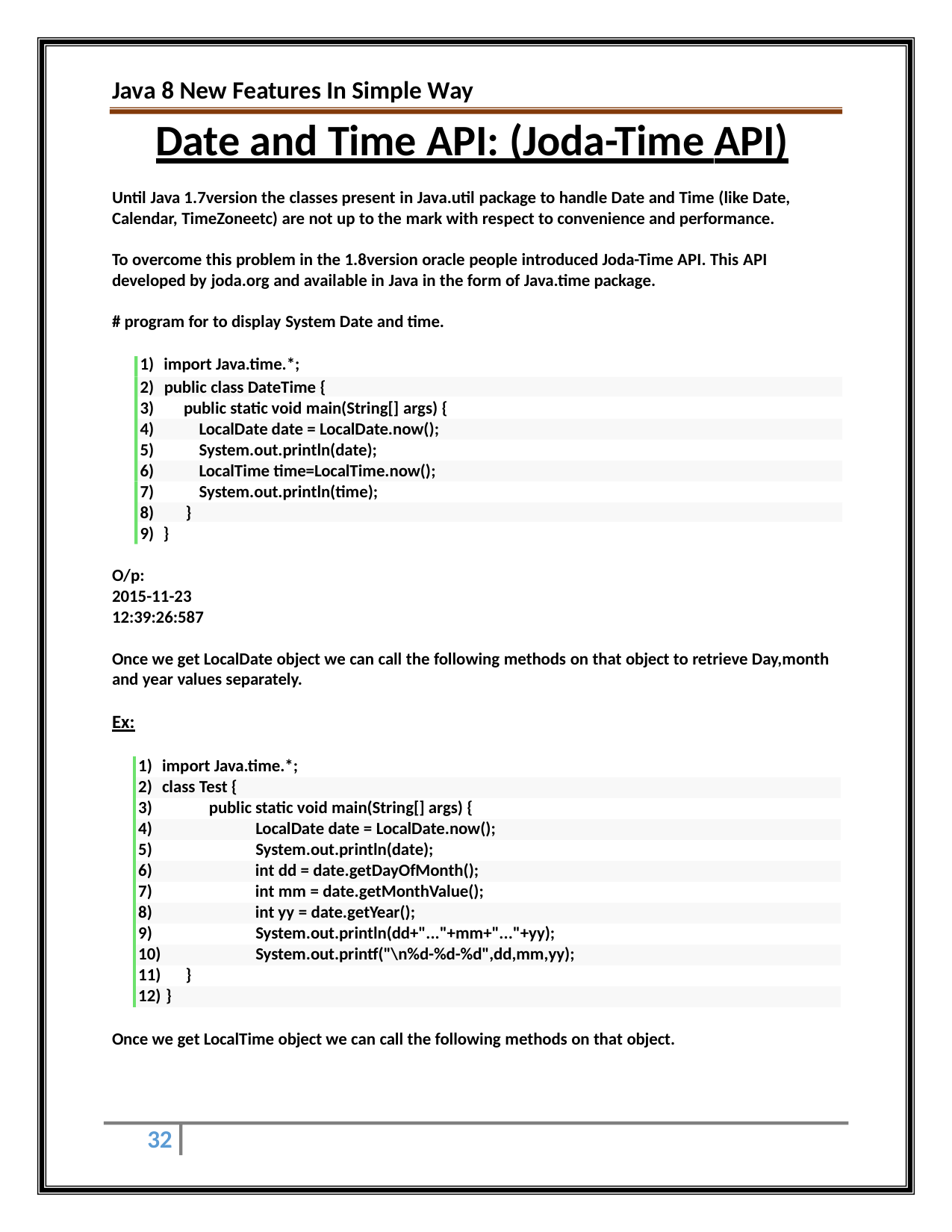

Java 8 New Features In Simple Way

# Date and Time API: (Joda-Time API)
Until Java 1.7version the classes present in Java.util package to handle Date and Time (like Date,  Calendar, TimeZoneetc) are not up to the mark with respect to convenience and performance.

To overcome this problem in the 1.8version oracle people introduced Joda-Time API. This API  developed by joda.org and available in Java in the form of Java.time package.

# program for to display System Date and time.

1) import Java.time.*;

2) public class DateTime {
public static void main(String[] args) {
LocalDate date = LocalDate.now();
System.out.println(date);
LocalTime time=LocalTime.now();
System.out.println(time);

8)	}
9) }

O/p:
2015-11-23
12:39:26:587

Once we get LocalDate object we can call the following methods on that object to retrieve Day,month  and year values separately.

Ex:
| 1) import Java.time.\*; |
| --- |
| 2) class Test { |
| 3) public static void main(String[] args) { |
| 4) LocalDate date = LocalDate.now(); |
| 5) System.out.println(date); |
| 6) int dd = date.getDayOfMonth(); |
| 7) int mm = date.getMonthValue(); |
| 8) int yy = date.getYear(); |
| 9) System.out.println(dd+"..."+mm+"..."+yy); |
| 10) System.out.printf("\n%d-%d-%d",dd,mm,yy); |
| 11) } |
| 12) } |
Once we get LocalTime object we can call the following methods on that object.

32